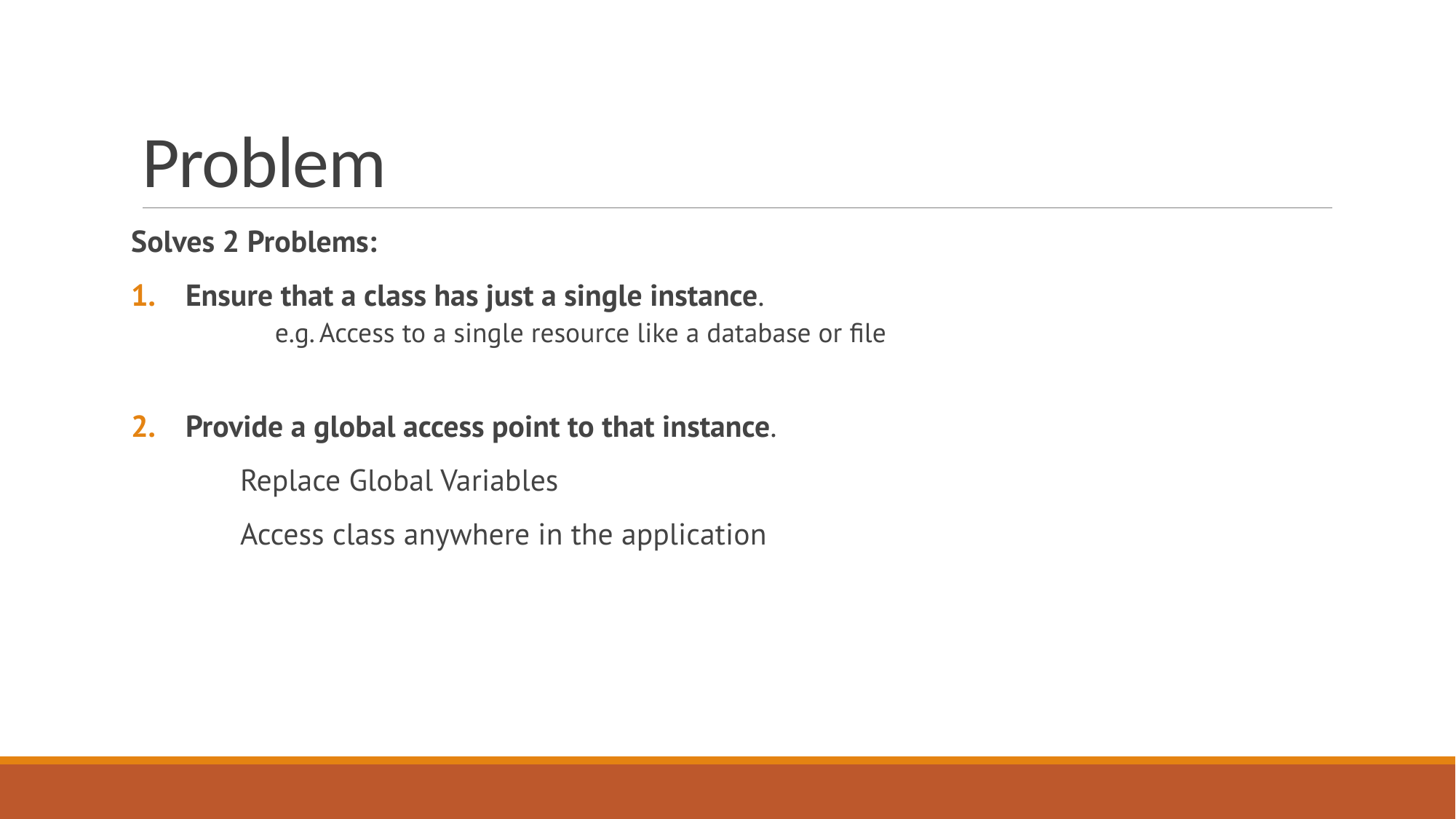

# Problem
Solves 2 Problems:
Ensure that a class has just a single instance.
	e.g. Access to a single resource like a database or file

Provide a global access point to that instance.
	Replace Global Variables
	Access class anywhere in the application